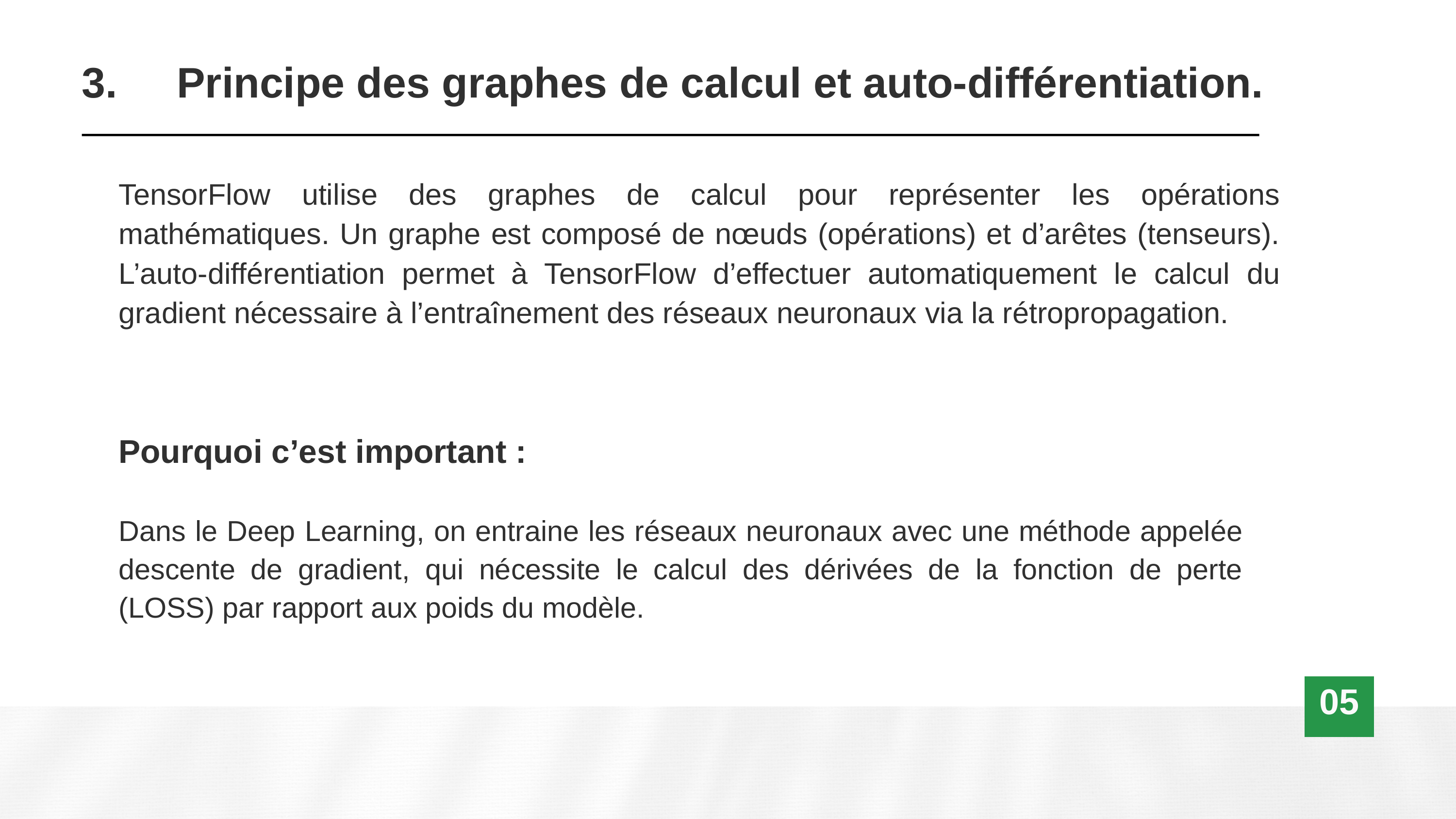

3.     Principe des graphes de calcul et auto-différentiation.

TensorFlow utilise des graphes de calcul pour représenter les opérations mathématiques. Un graphe est composé de nœuds (opérations) et d’arêtes (tenseurs). L’auto-différentiation permet à TensorFlow d’effectuer automatiquement le calcul du gradient nécessaire à l’entraînement des réseaux neuronaux via la rétropropagation.

Pourquoi c’est important :

Dans le Deep Learning, on entraine les réseaux neuronaux avec une méthode appelée descente de gradient, qui nécessite le calcul des dérivées de la fonction de perte (LOSS) par rapport aux poids du modèle.

05